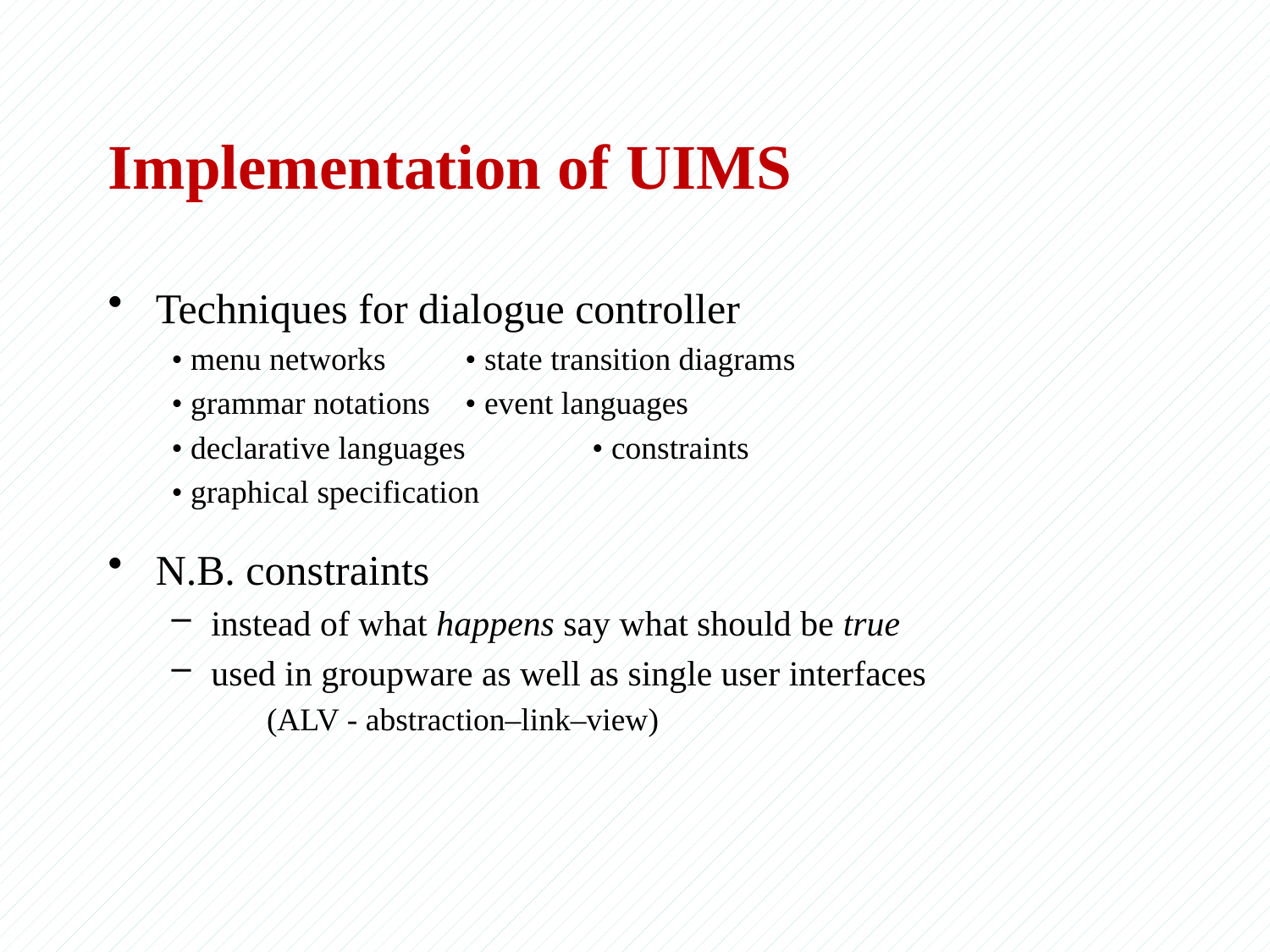

# Implementation of UIMS
Techniques for dialogue controller
• menu networks	• state transition diagrams
• grammar notations	• event languages
• declarative languages	• constraints
• graphical specification

N.B. constraints
instead of what happens say what should be true
used in groupware as well as single user interfaces
(ALV - abstraction–link–view)
Compiled by : Musa Ahmed (MSc.)
45